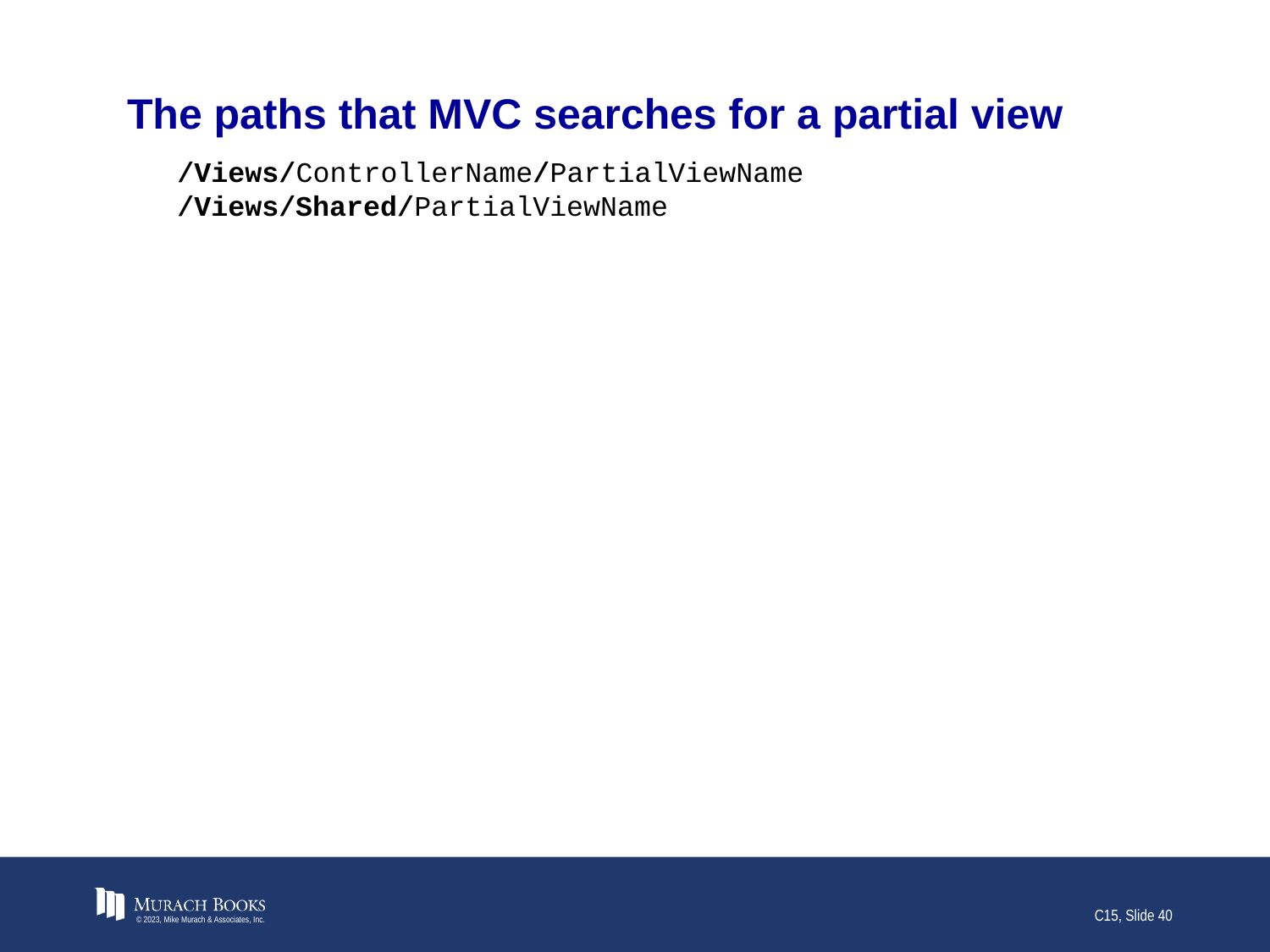

# The paths that MVC searches for a partial view
/Views/ControllerName/PartialViewName
/Views/Shared/PartialViewName

© 2023, Mike Murach & Associates, Inc.

C15, Slide 40